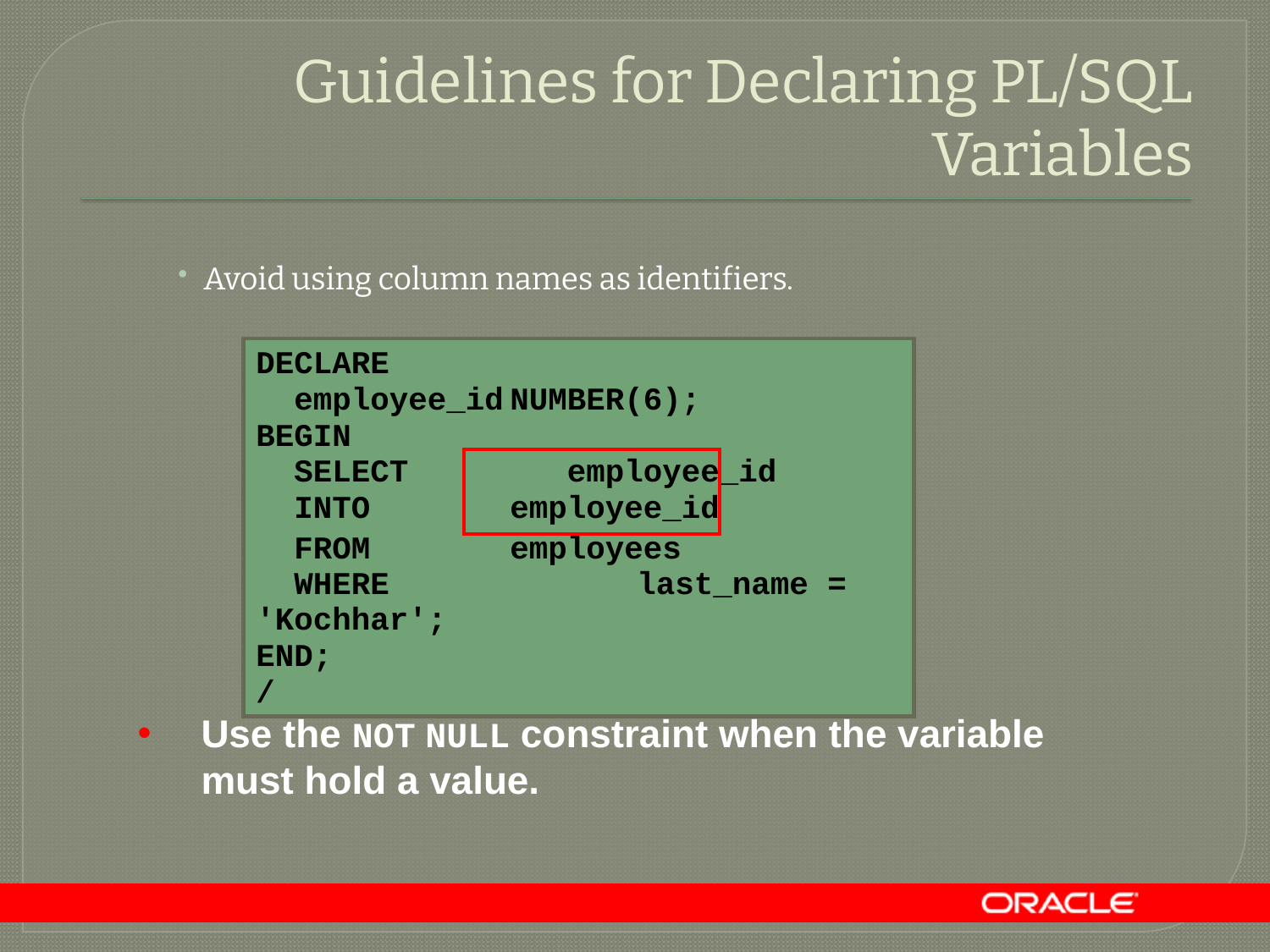

# Guidelines for Declaring PL/SQL Variables
Avoid using column names as identifiers.
DECLARE
  employee_id	NUMBER(6);
BEGIN
  SELECT	   employee_id
	  INTO		employee_id
	  FROM		employees
  WHERE 		last_name = 'Kochhar';
END;
/

Use the NOT NULL constraint when the variable must hold a value.